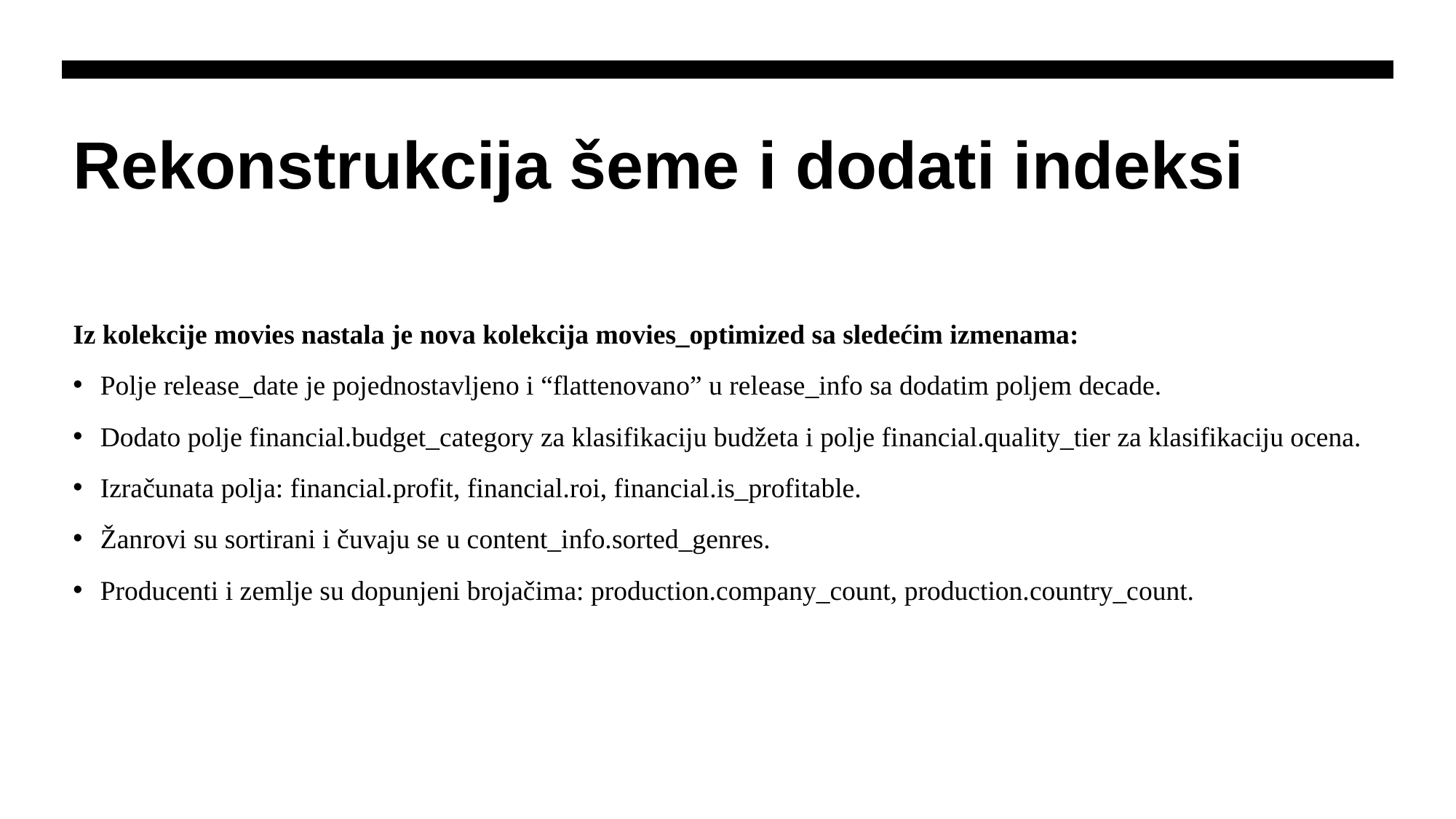

# Rekonstrukcija šeme i dodati indeksi
Iz kolekcije movies nastala je nova kolekcija movies_optimized sa sledećim izmenama:
Polje release_date je pojednostavljeno i “flattenovano” u release_info sa dodatim poljem decade.
Dodato polje financial.budget_category za klasifikaciju budžeta i polje financial.quality_tier za klasifikaciju ocena.
Izračunata polja: financial.profit, financial.roi, financial.is_profitable.
Žanrovi su sortirani i čuvaju se u content_info.sorted_genres.
Producenti i zemlje su dopunjeni brojačima: production.company_count, production.country_count.